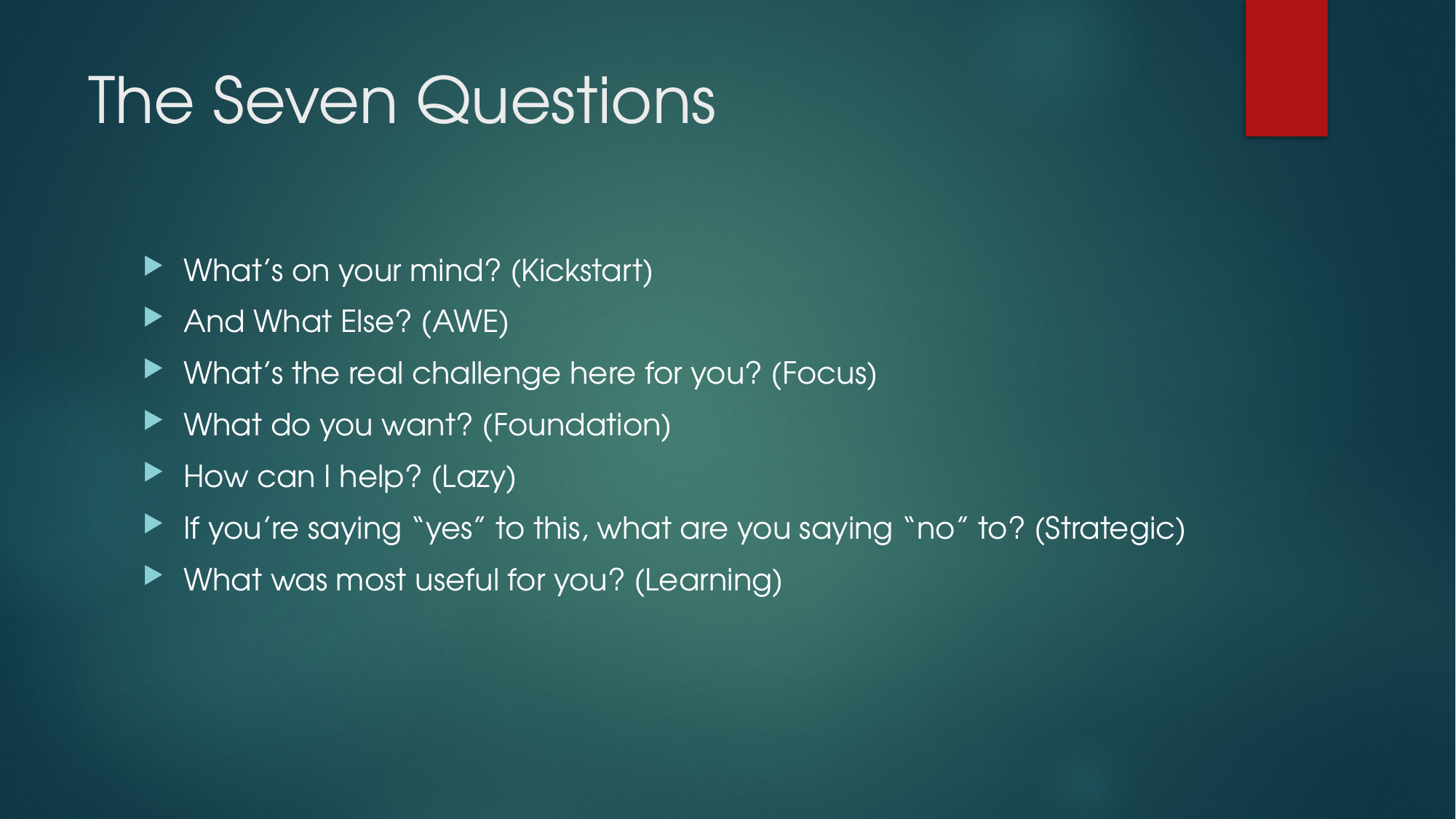

# The Seven Questions
What’s on your mind? (Kickstart)
And What Else? (AWE)
What’s the real challenge here for you? (Focus)
What do you want? (Foundation)
How can I help? (Lazy)
If you’re saying “yes” to this, what are you saying “no” to? (Strategic)
What was most useful for you? (Learning)